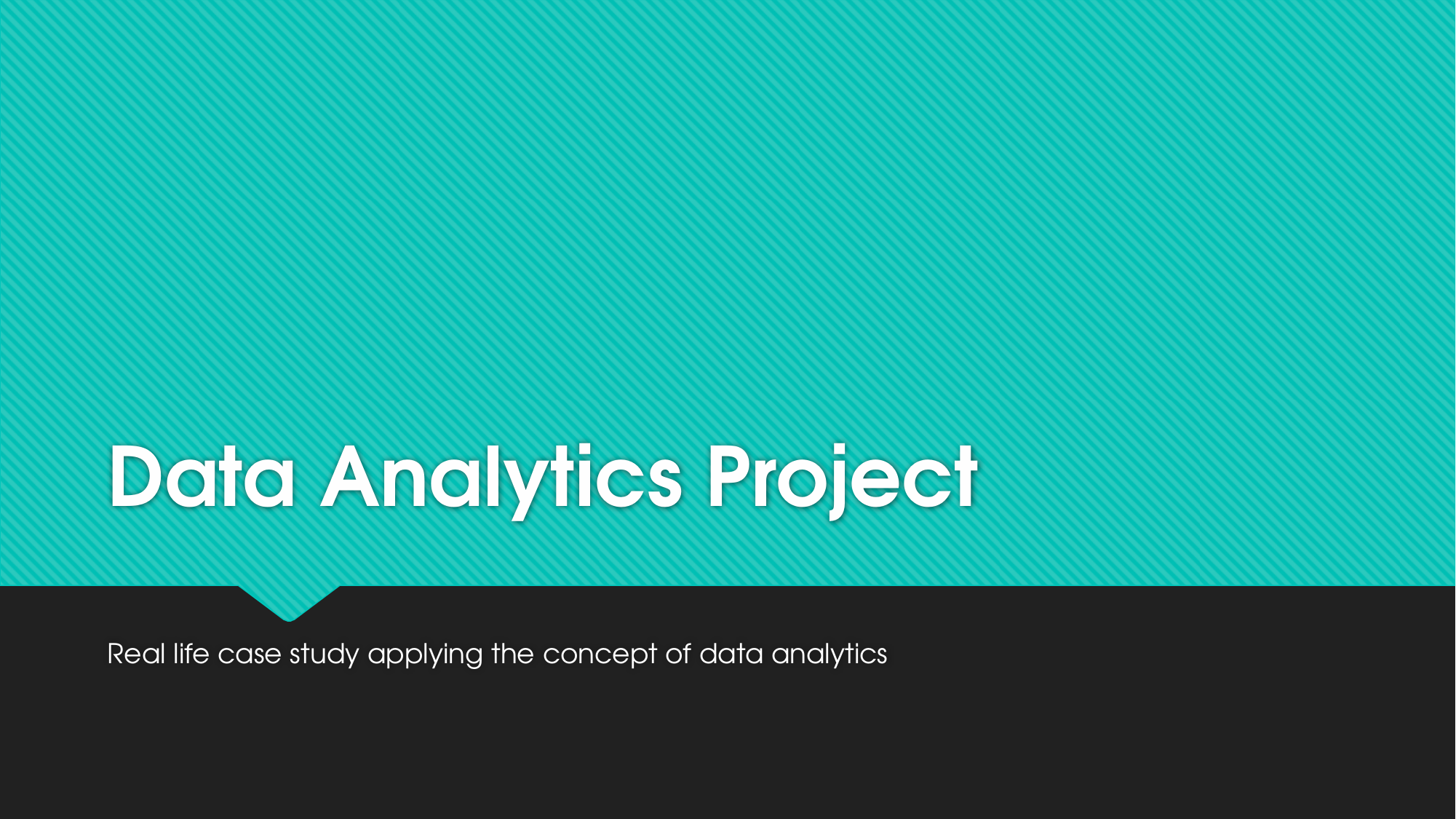

# Data Analytics Project
Real life case study applying the concept of data analytics